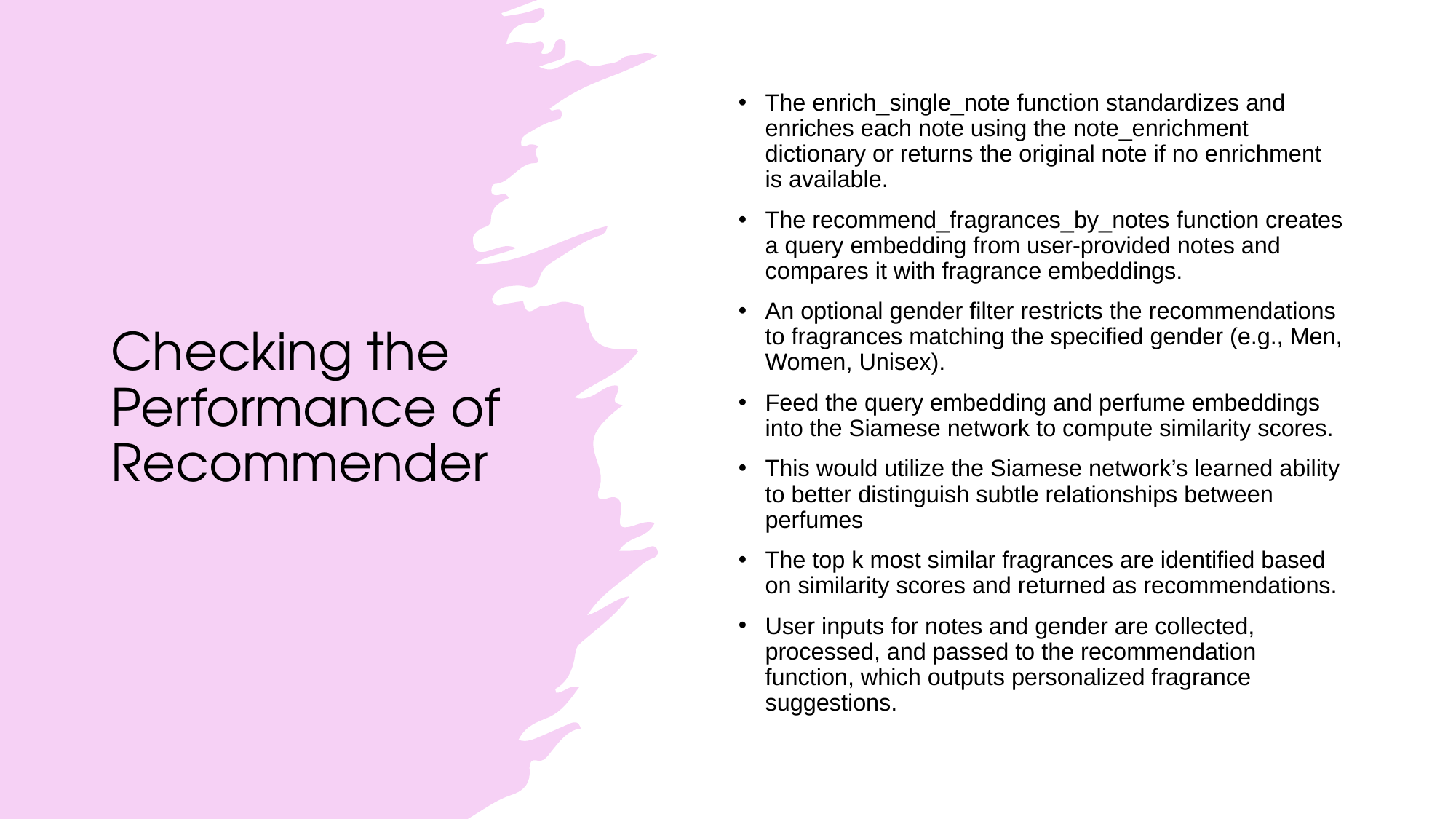

# Checking the Performance of Recommender
The enrich_single_note function standardizes and enriches each note using the note_enrichment dictionary or returns the original note if no enrichment is available.
The recommend_fragrances_by_notes function creates a query embedding from user-provided notes and compares it with fragrance embeddings.
An optional gender filter restricts the recommendations to fragrances matching the specified gender (e.g., Men, Women, Unisex).
Feed the query embedding and perfume embeddings into the Siamese network to compute similarity scores.
This would utilize the Siamese network’s learned ability to better distinguish subtle relationships between perfumes
The top k most similar fragrances are identified based on similarity scores and returned as recommendations.
User inputs for notes and gender are collected, processed, and passed to the recommendation function, which outputs personalized fragrance suggestions.